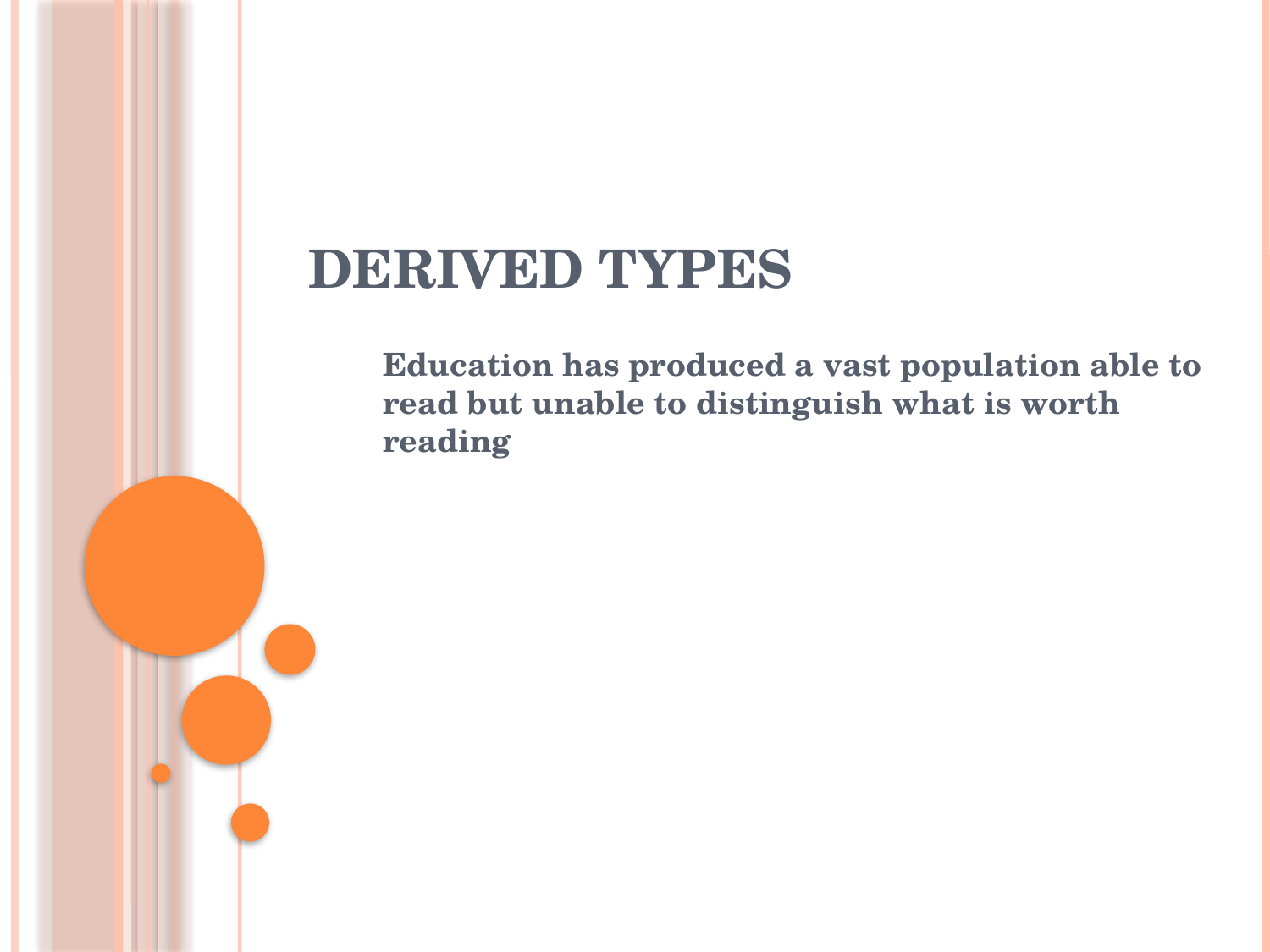

# Derived Types
Education has produced a vast population able to read but unable to distinguish what is worth reading